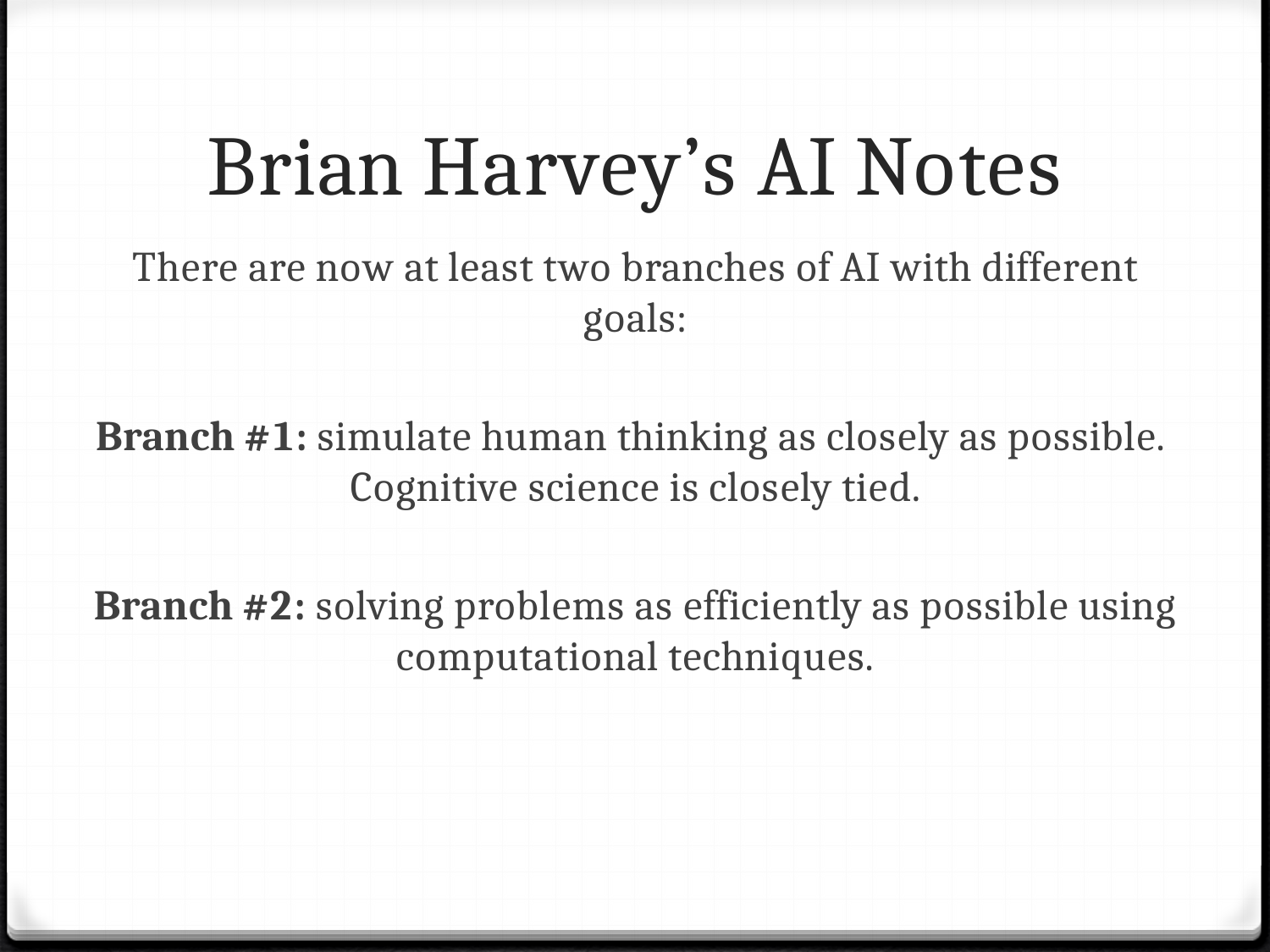

# Brian Harvey’s AI Notes
There are now at least two branches of AI with different goals:

Branch #1: simulate human thinking as closely as possible.  Cognitive science is closely tied.

Branch #2: solving problems as efficiently as possible using computational techniques.